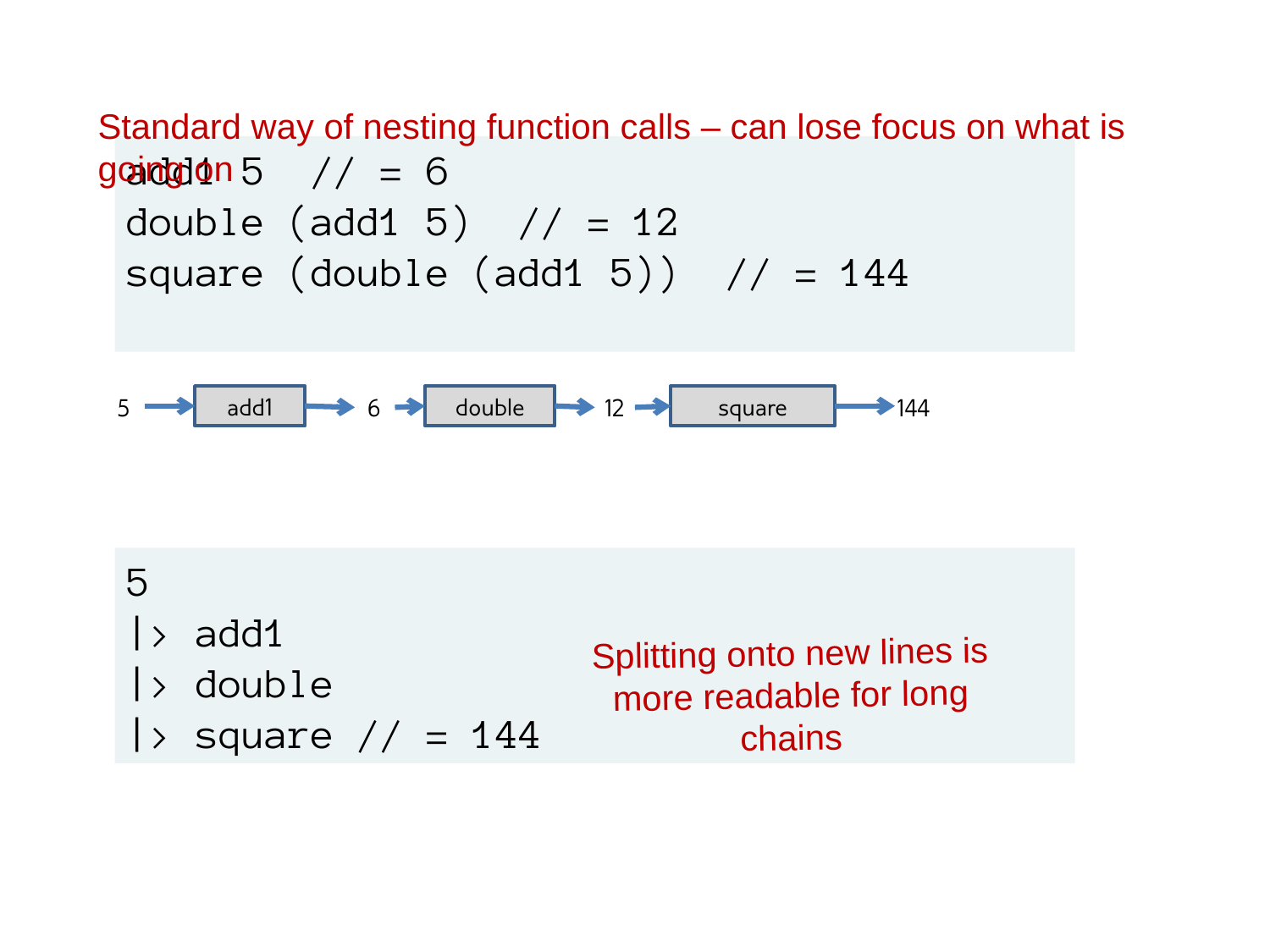

Standard way of nesting function calls – can lose focus on what is going on
add1 5  // = 6
double (add1 5)  // = 12
square (double (add1 5))  // = 144

5
add1
double
square
6
12
144
5
|> add1
|> double
|> square // = 144
Splitting onto new lines is more readable for long chains